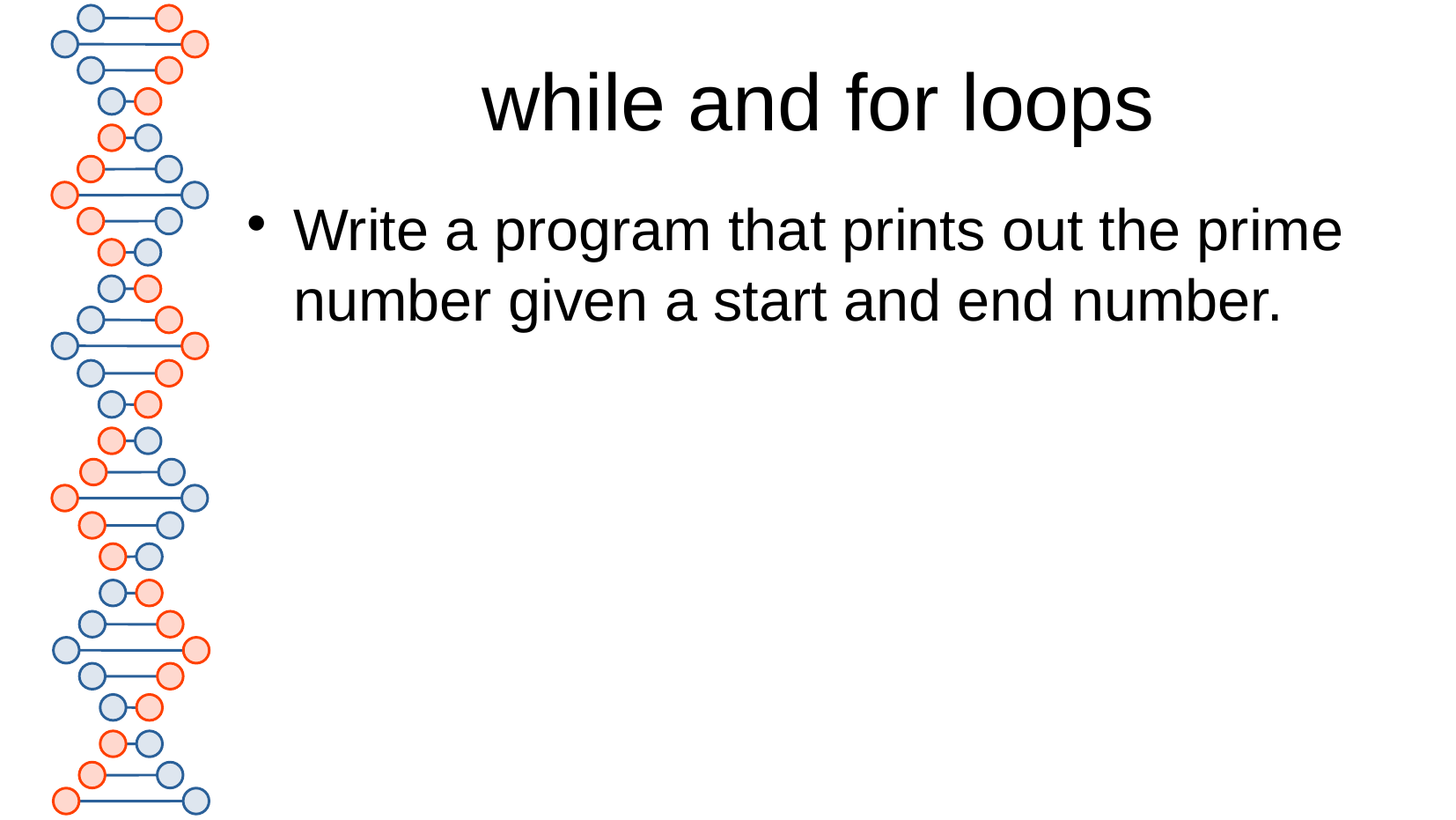

while and for loops
Write a program that prints out the prime number given a start and end number.